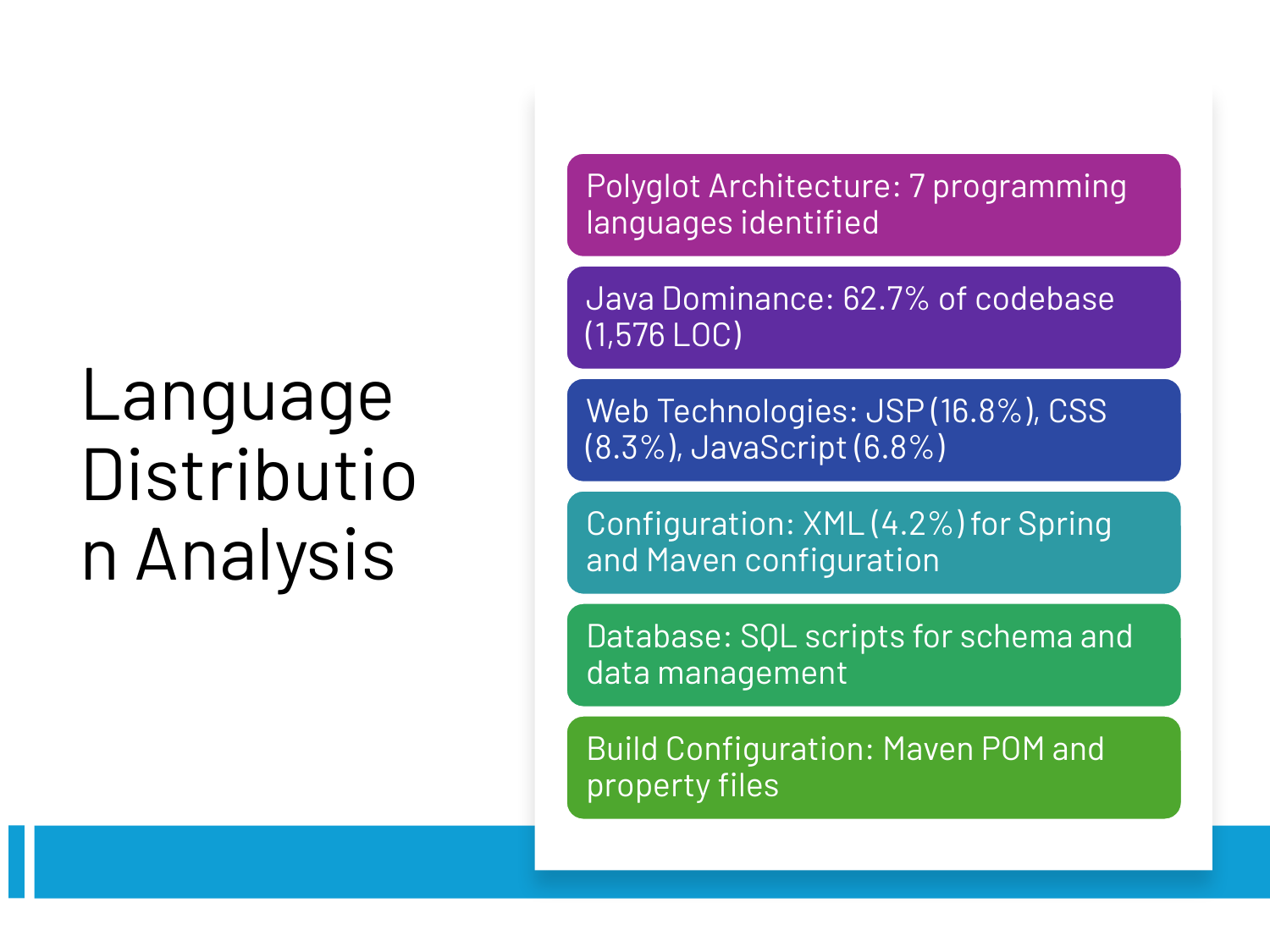

Polyglot Architecture: 7 programming languages identified
Java Dominance: 62.7% of codebase (1,576 LOC)
Web Technologies: JSP (16.8%), CSS (8.3%), JavaScript (6.8%)
Configuration: XML (4.2%) for Spring and Maven configuration
Database: SQL scripts for schema and data management
Build Configuration: Maven POM and property files
# Language Distribution Analysis